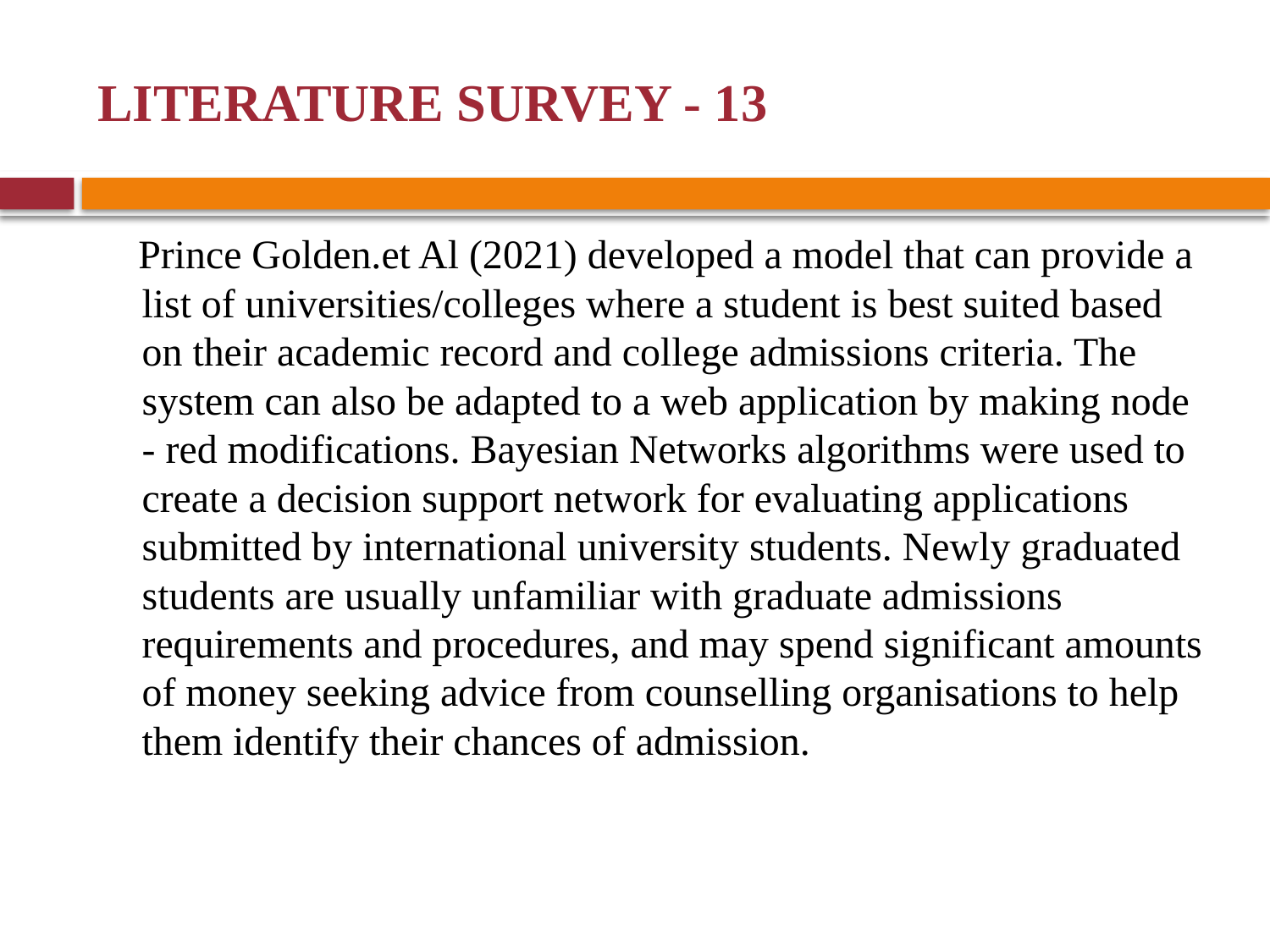

# LITERATURE SURVEY - 13
    Prince Golden.et Al (2021) developed a model that can provide a list of universities/colleges where a student is best suited based on their academic record and college admissions criteria. The system can also be adapted to a web application by making node - red modifications. Bayesian Networks algorithms were used to create a decision support network for evaluating applications submitted by international university students. Newly graduated students are usually unfamiliar with graduate admissions requirements and procedures, and may spend significant amounts of money seeking advice from counselling organisations to help them identify their chances of admission.